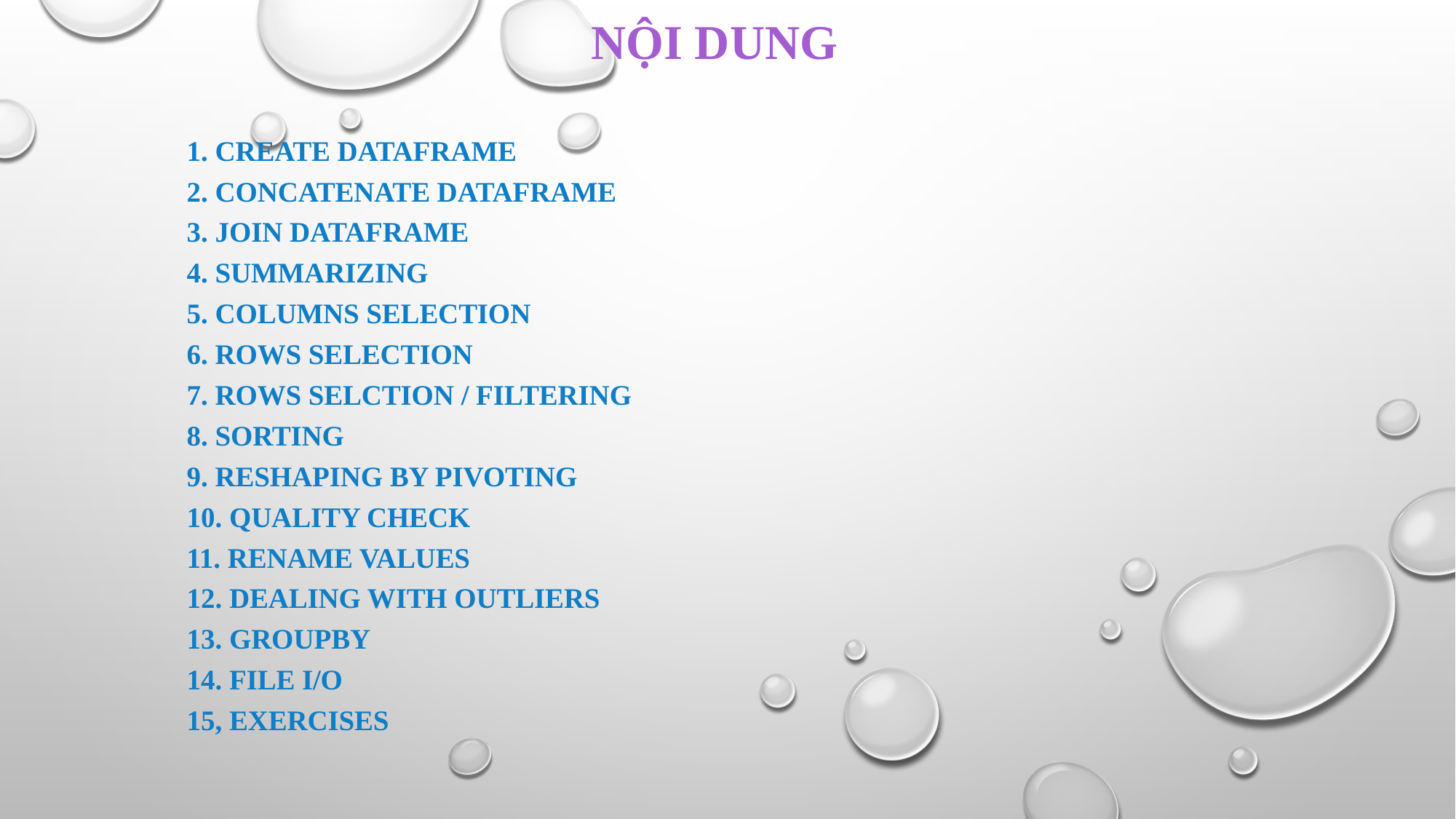

# NỘI DUNG
1. Create DataFrame
2. Concatenate DataFrame
3. Join DataFrame
4. Summarizing
5. Columns selection
6. Rows selection
7. Rows selction / filtering
8. Sorting
9. Reshaping by pivoting
10. Quality check
11. Rename values
12. Dealing with outliers
13. Groupby
14. File I/O
15, Exercises